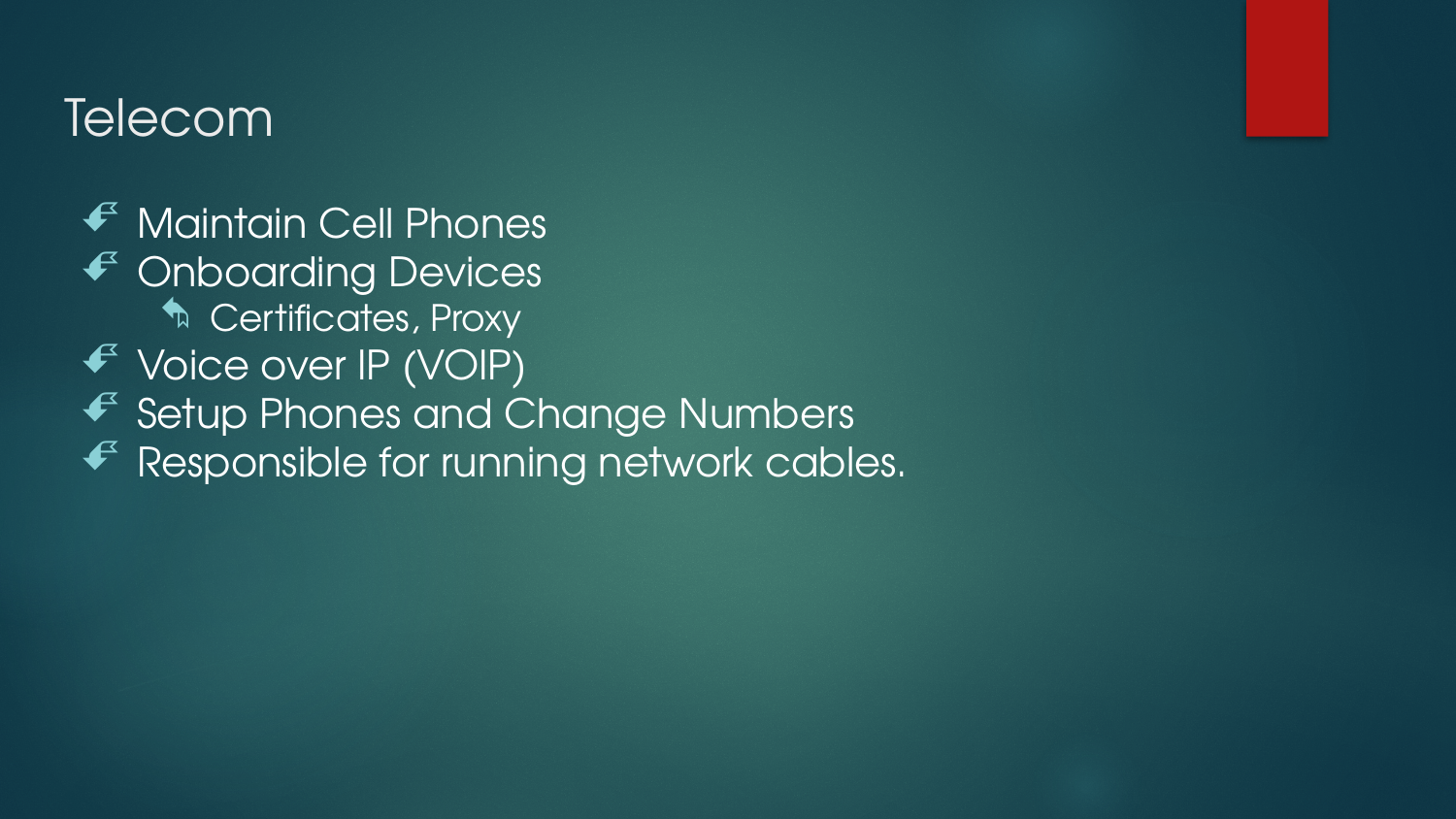

# Telecom
Maintain Cell Phones
Onboarding Devices
Certificates, Proxy
Voice over IP (VOIP)
Setup Phones and Change Numbers
Responsible for running network cables.